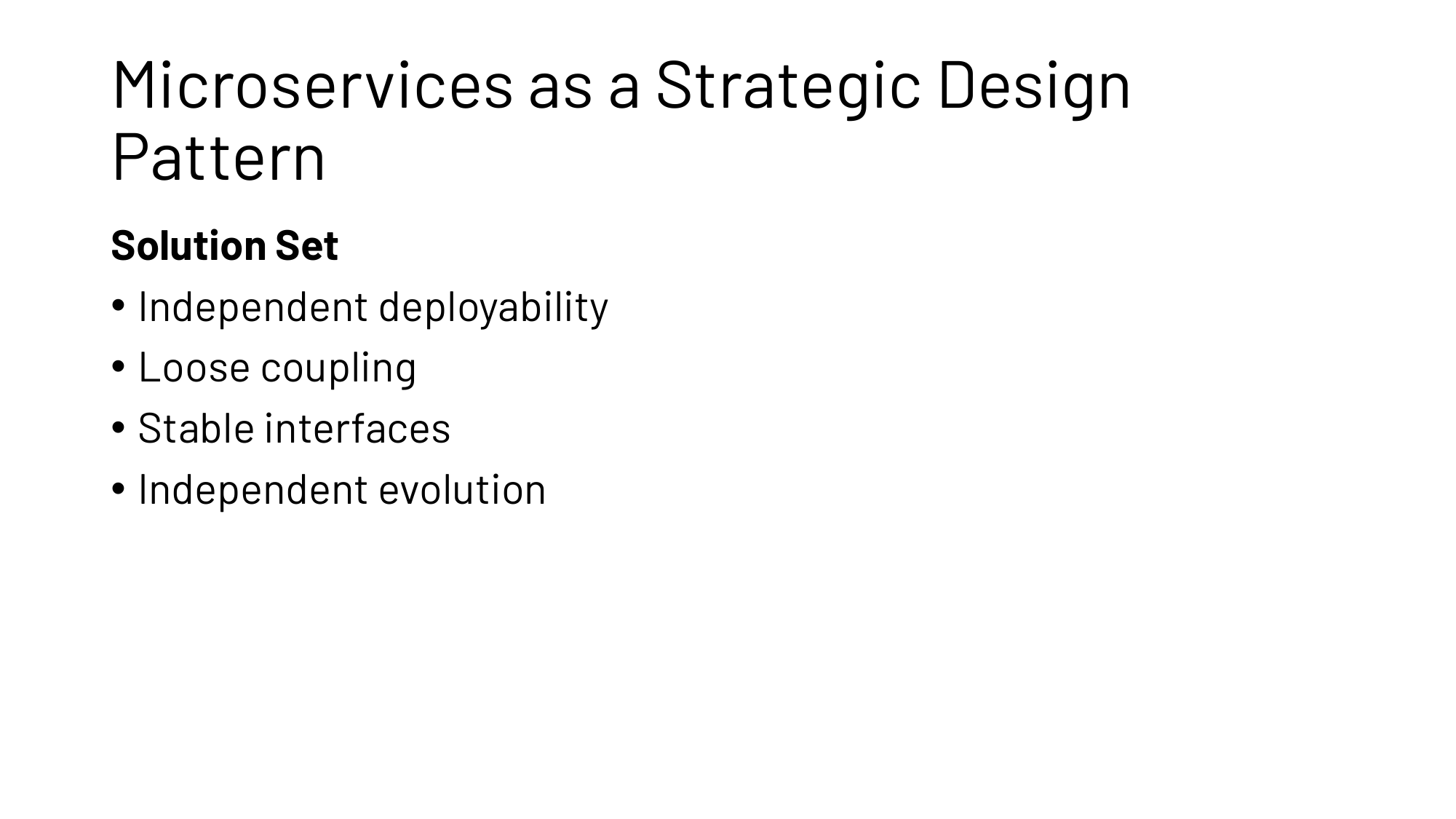

# Microservices as a Strategic Design Pattern
Solution Set
Independent deployability
Loose coupling
Stable interfaces
Independent evolution